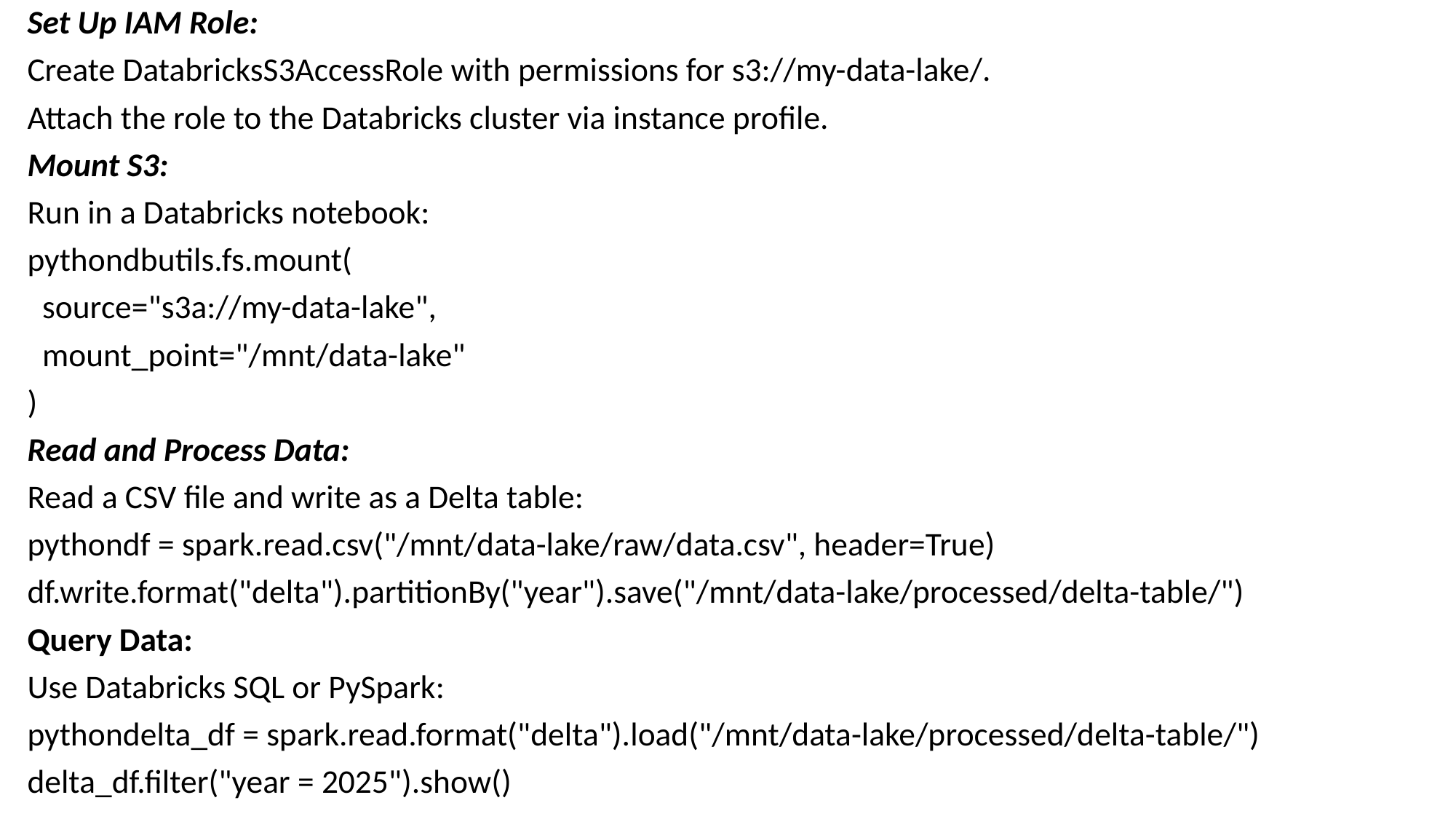

Set Up IAM Role:
Create DatabricksS3AccessRole with permissions for s3://my-data-lake/.
Attach the role to the Databricks cluster via instance profile.
Mount S3:
Run in a Databricks notebook:
pythondbutils.fs.mount(
  source="s3a://my-data-lake",
  mount_point="/mnt/data-lake"
)
Read and Process Data:
Read a CSV file and write as a Delta table:
pythondf = spark.read.csv("/mnt/data-lake/raw/data.csv", header=True)
df.write.format("delta").partitionBy("year").save("/mnt/data-lake/processed/delta-table/")
Query Data:
Use Databricks SQL or PySpark:
pythondelta_df = spark.read.format("delta").load("/mnt/data-lake/processed/delta-table/")
delta_df.filter("year = 2025").show()